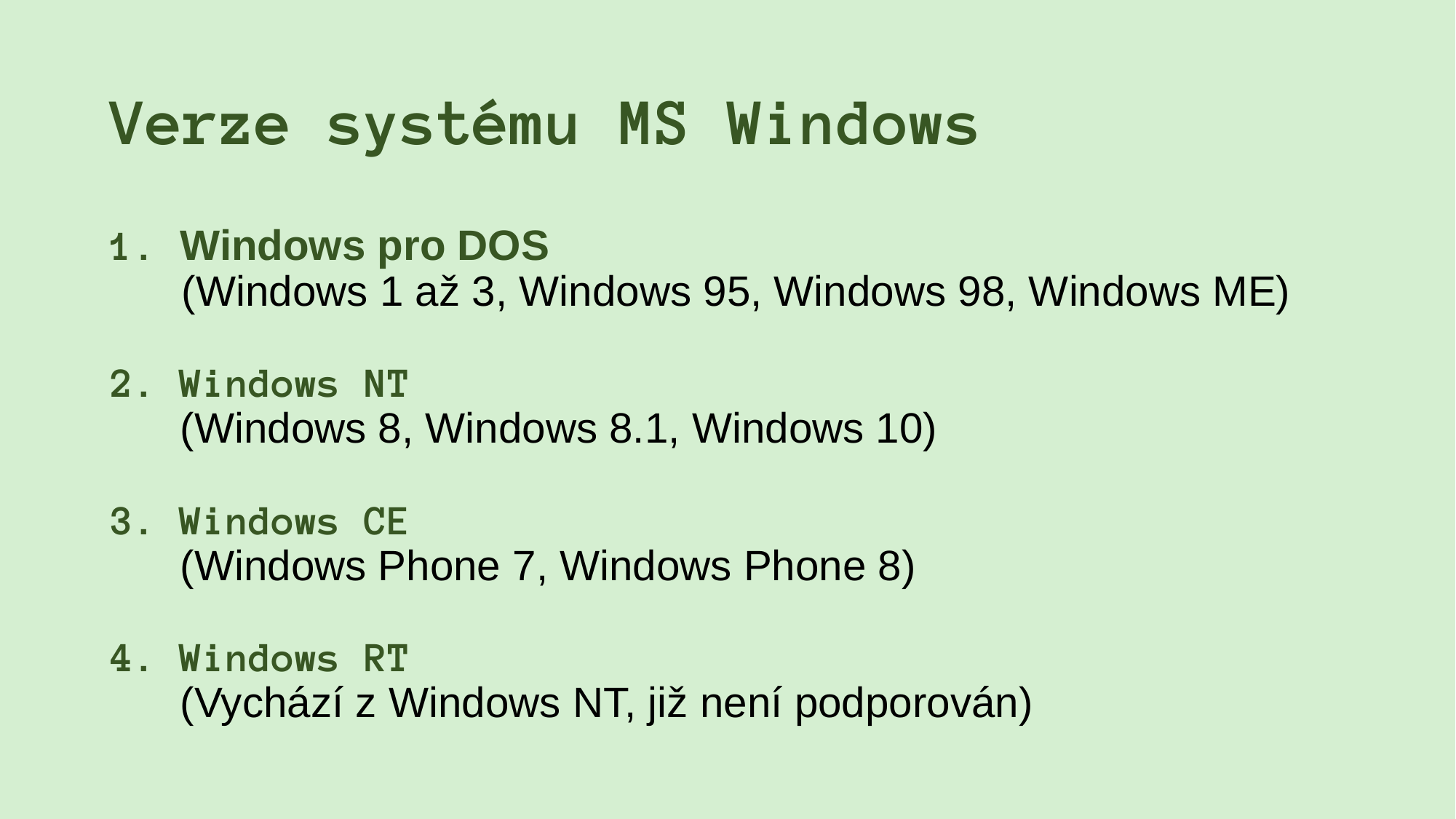

# Verze systému MS Windows
1. Windows pro DOS
      (Windows 1 až 3, Windows 95, Windows 98, Windows ME)
2. Windows NT
   (Windows 8, Windows 8.1, Windows 10)
3. Windows CE
   (Windows Phone 7, Windows Phone 8)
4. Windows RT
   (Vychází z Windows NT, již není podporován)